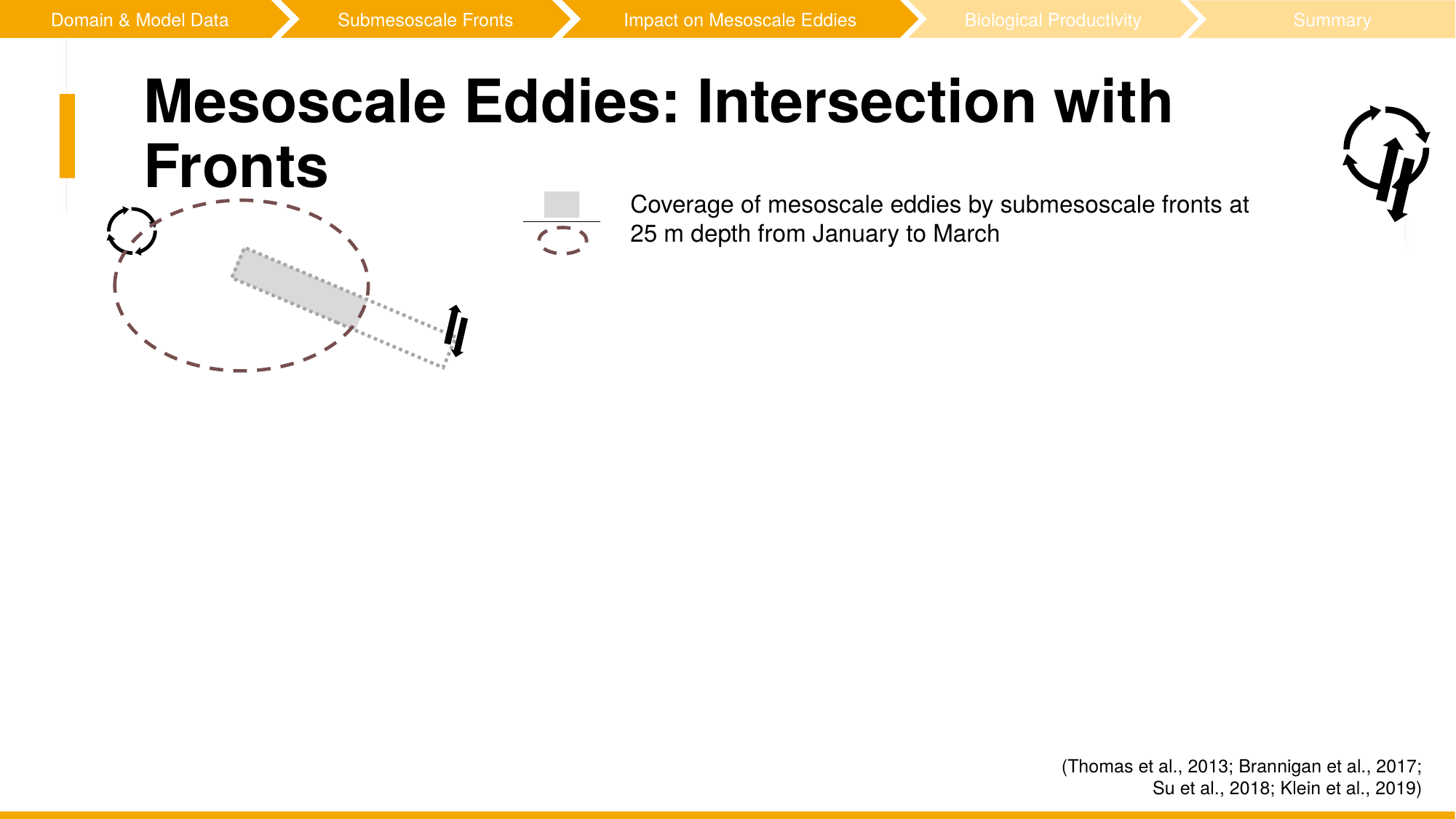

Biological Productivity
Impact on Mesoscale Eddies
Submesoscale Fronts
Domain & Model Data
Summary
# Mesoscale Eddies: Intersection with Fronts

Coverage of mesoscale eddies by submesoscale fronts at 25 m depth from January to March

(Thomas et al., 2013; Brannigan et al., 2017; Su et al., 2018; Klein et al., 2019)